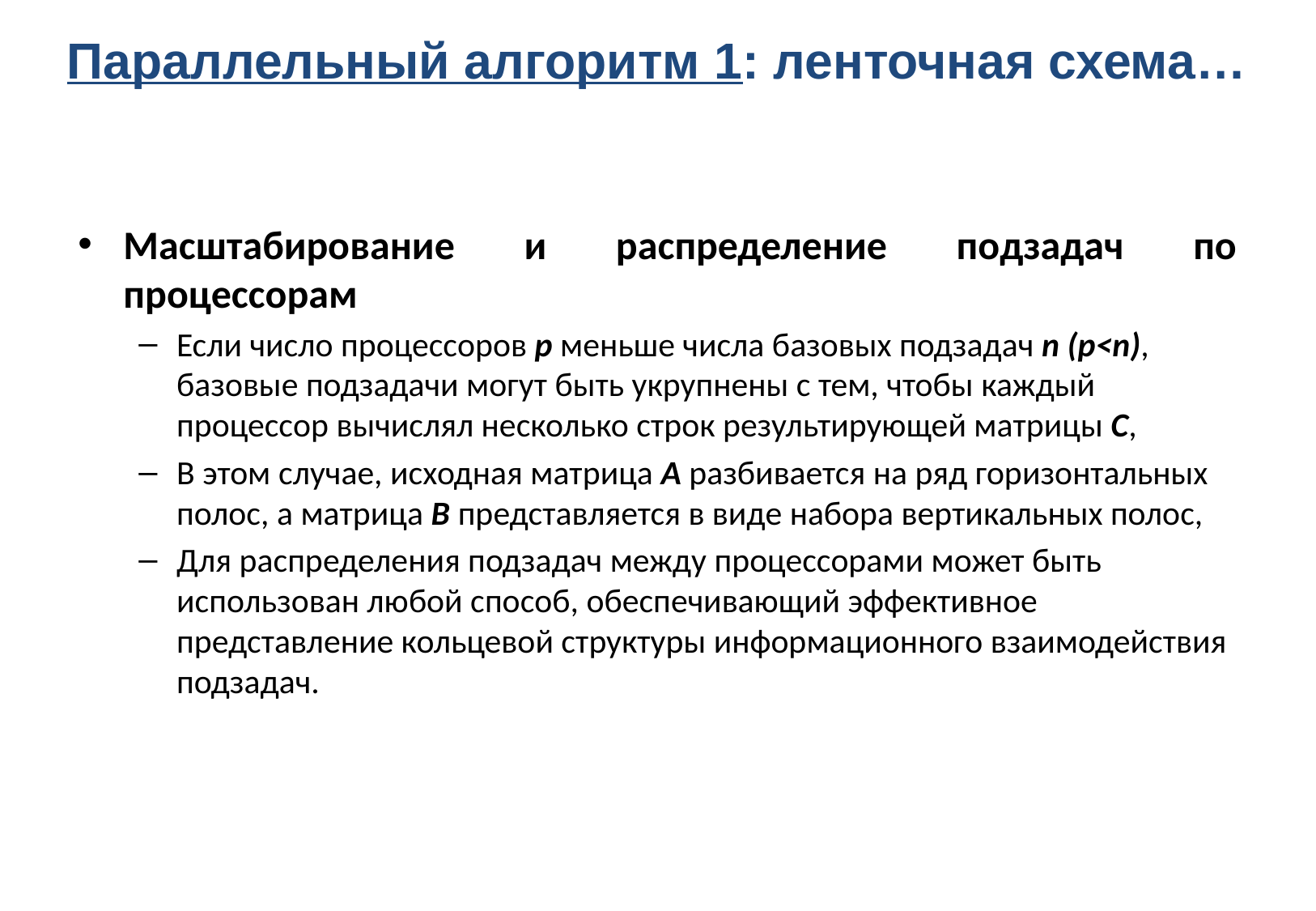

Параллельный алгоритм 1: ленточная схема…
Масштабирование и распределение подзадач по процессорам
Если число процессоров p меньше числа базовых подзадач n (p<n), базовые подзадачи могут быть укрупнены с тем, чтобы каждый процессор вычислял несколько строк результирующей матрицы С,
В этом случае, исходная матрица A разбивается на ряд горизонтальных полос, а матрица B представляется в виде набора вертикальных полос,
Для распределения подзадач между процессорами может быть использован любой способ, обеспечивающий эффективное представление кольцевой структуры информационного взаимодействия подзадач.